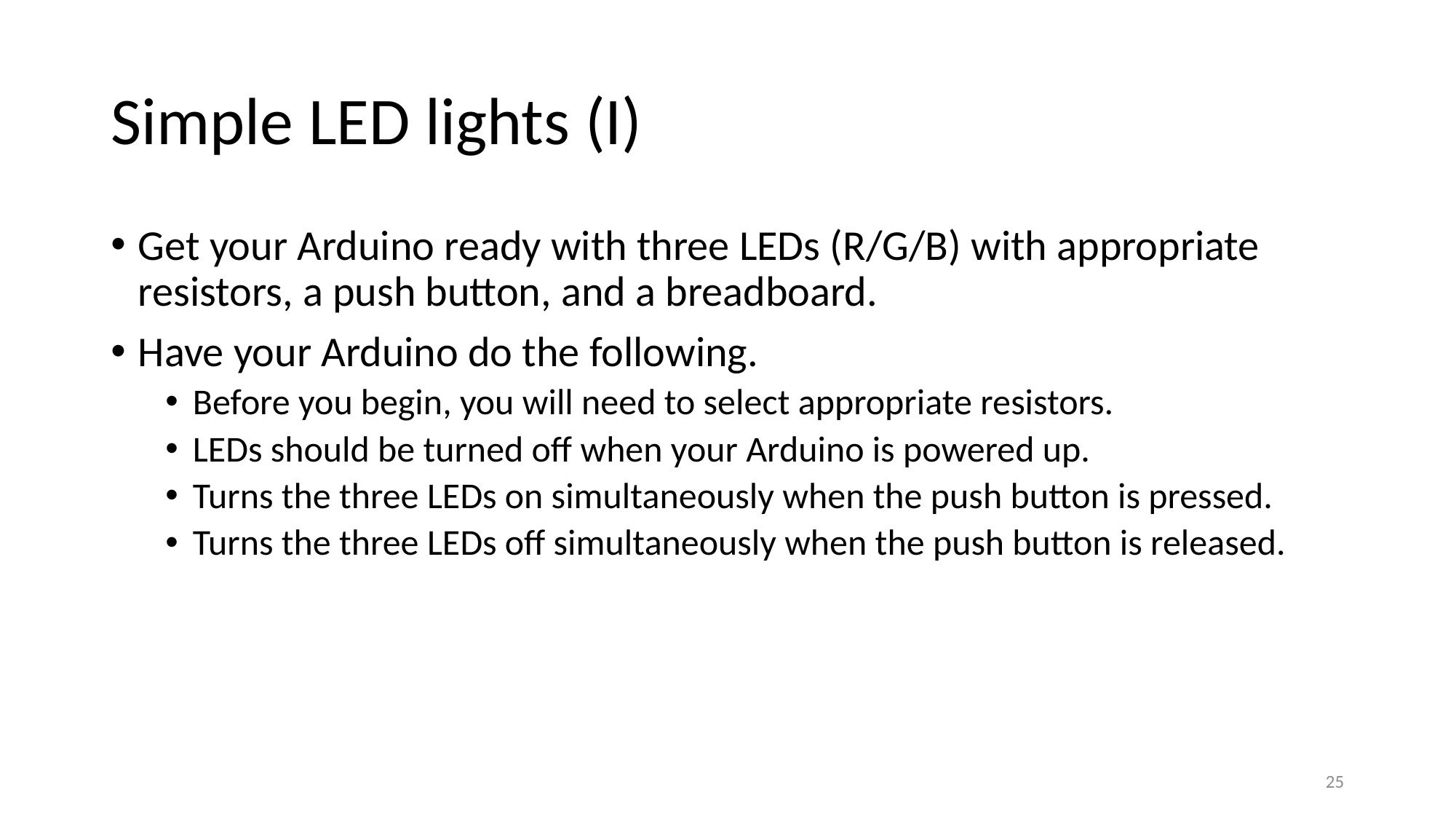

# Simple LED lights (I)
Get your Arduino ready with three LEDs (R/G/B) with appropriate resistors, a push button, and a breadboard.
Have your Arduino do the following.
Before you begin, you will need to select appropriate resistors.
LEDs should be turned off when your Arduino is powered up.
Turns the three LEDs on simultaneously when the push button is pressed.
Turns the three LEDs off simultaneously when the push button is released.
25